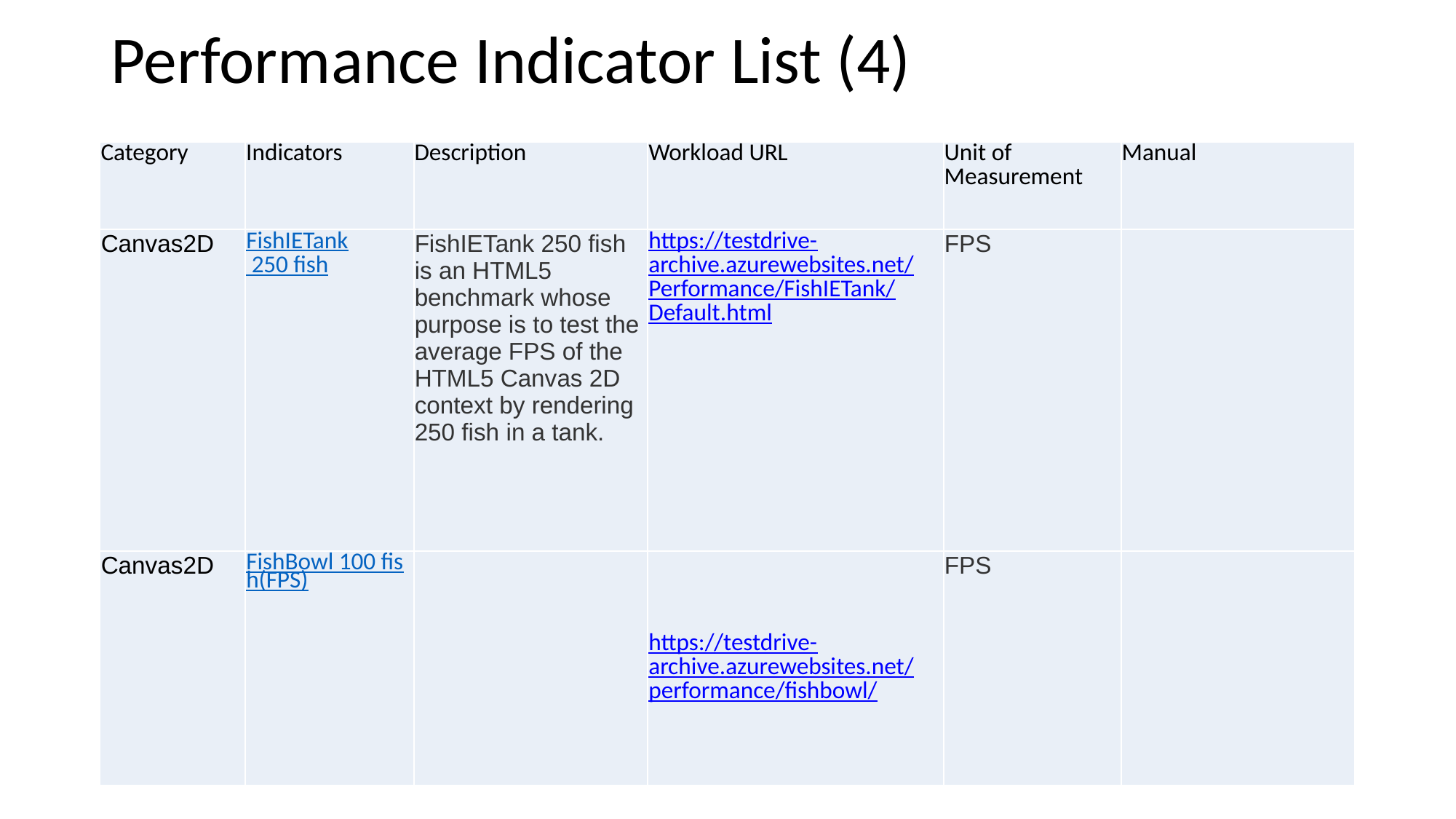

# Performance Indicator List (4)
| Category | Indicators | Description | Workload URL | Unit of Measurement | Manual |
| --- | --- | --- | --- | --- | --- |
| Canvas2D | FishIETank 250 fish | FishIETank 250 fish is an HTML5 benchmark whose purpose is to test the average FPS of the HTML5 Canvas 2D context by rendering 250 fish in a tank. | https://testdrive-archive.azurewebsites.net/Performance/FishIETank/Default.html | FPS |  |
| Canvas2D | FishBowl 100 fish(FPS) |  | https://testdrive-archive.azurewebsites.net/performance/fishbowl/ | FPS |  |